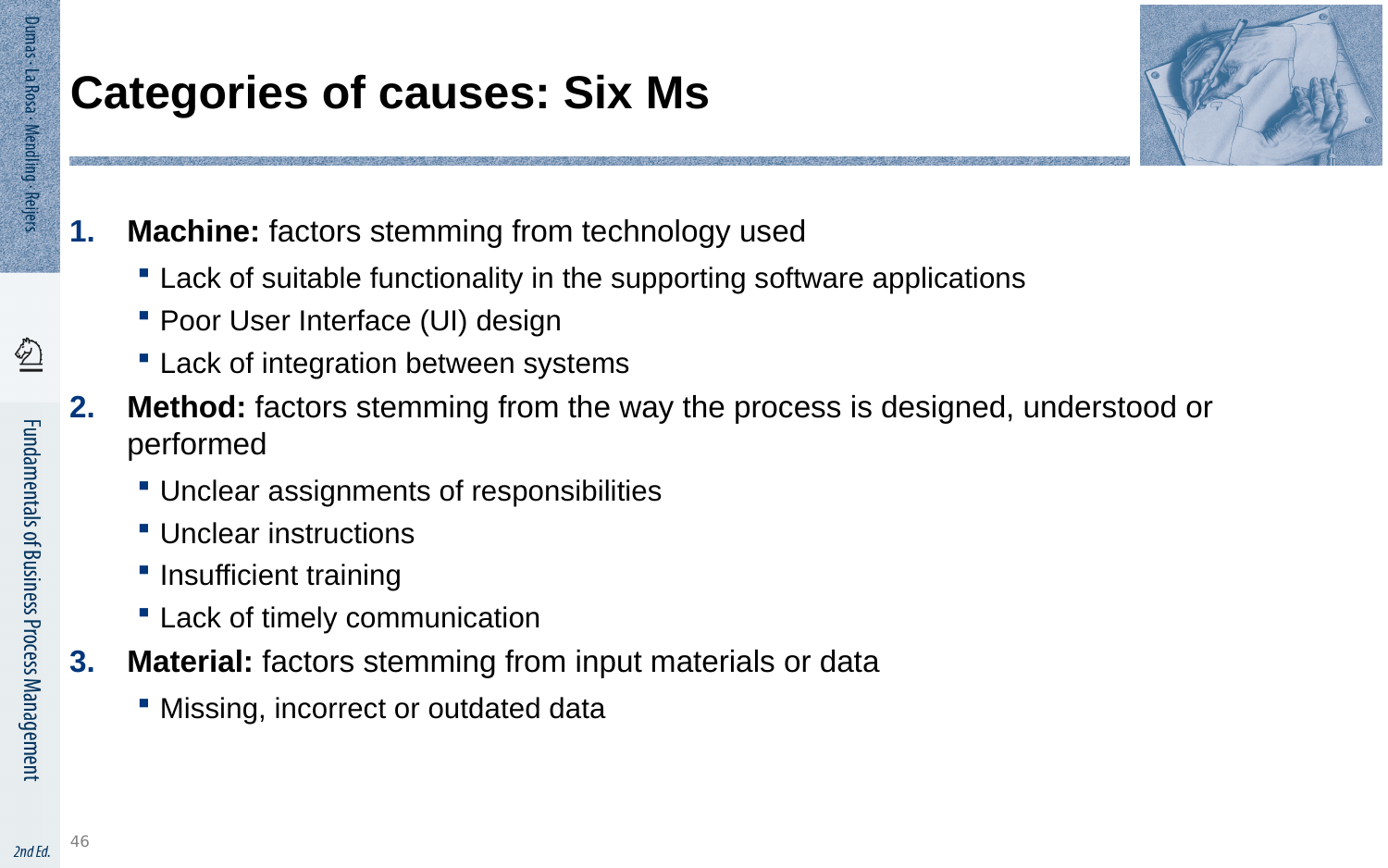

46
# Categories of causes: Six Ms
Machine: factors stemming from technology used
Lack of suitable functionality in the supporting software applications
Poor User Interface (UI) design
Lack of integration between systems
Method: factors stemming from the way the process is designed, understood or performed
Unclear assignments of responsibilities
Unclear instructions
Insufficient training
Lack of timely communication
Material: factors stemming from input materials or data
Missing, incorrect or outdated data